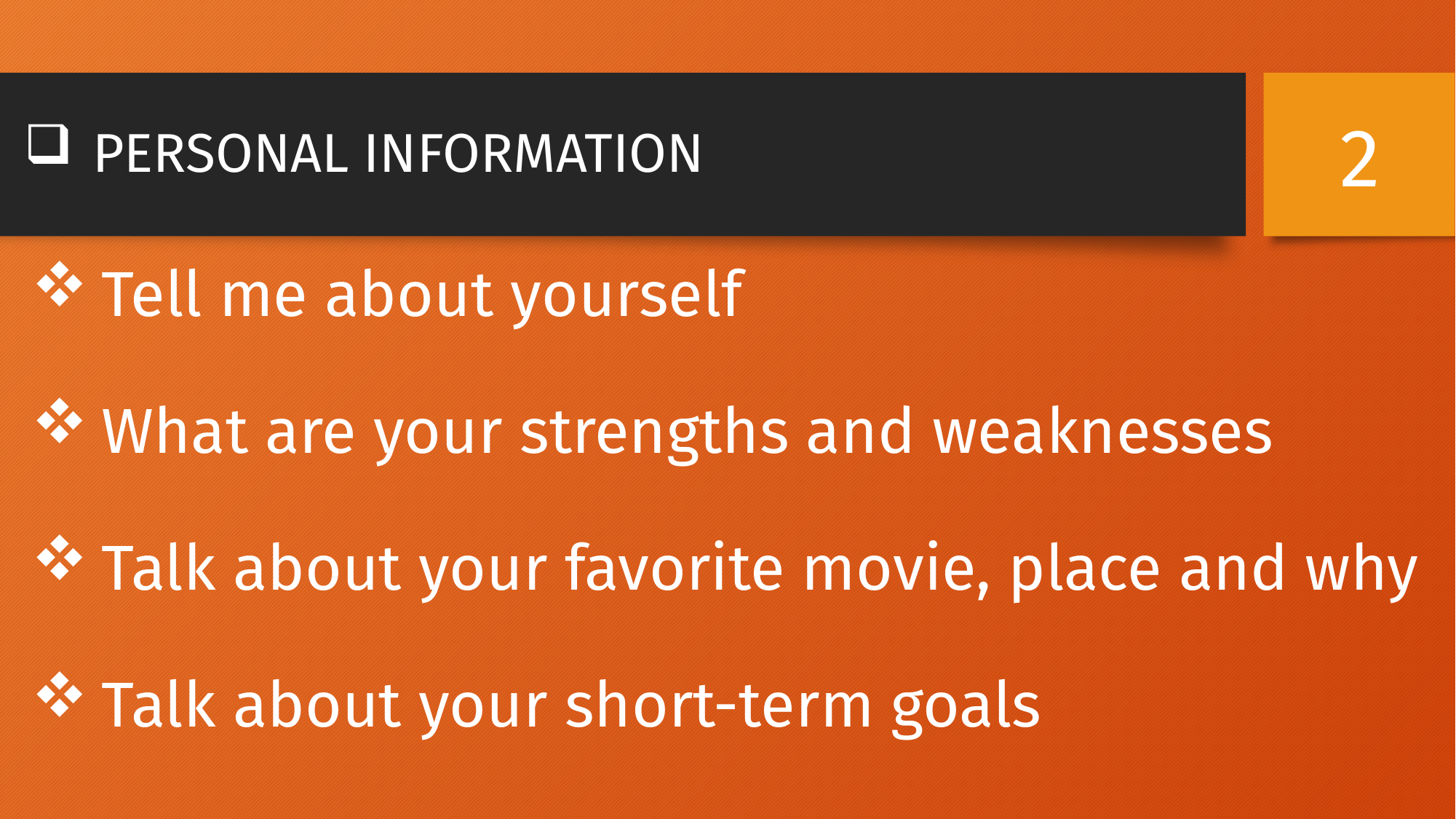

# PERSONAL INFORMATION
2
Tell me about yourself

What are your strengths and weaknesses

Talk about your favorite movie, place and why

Talk about your short-term goals